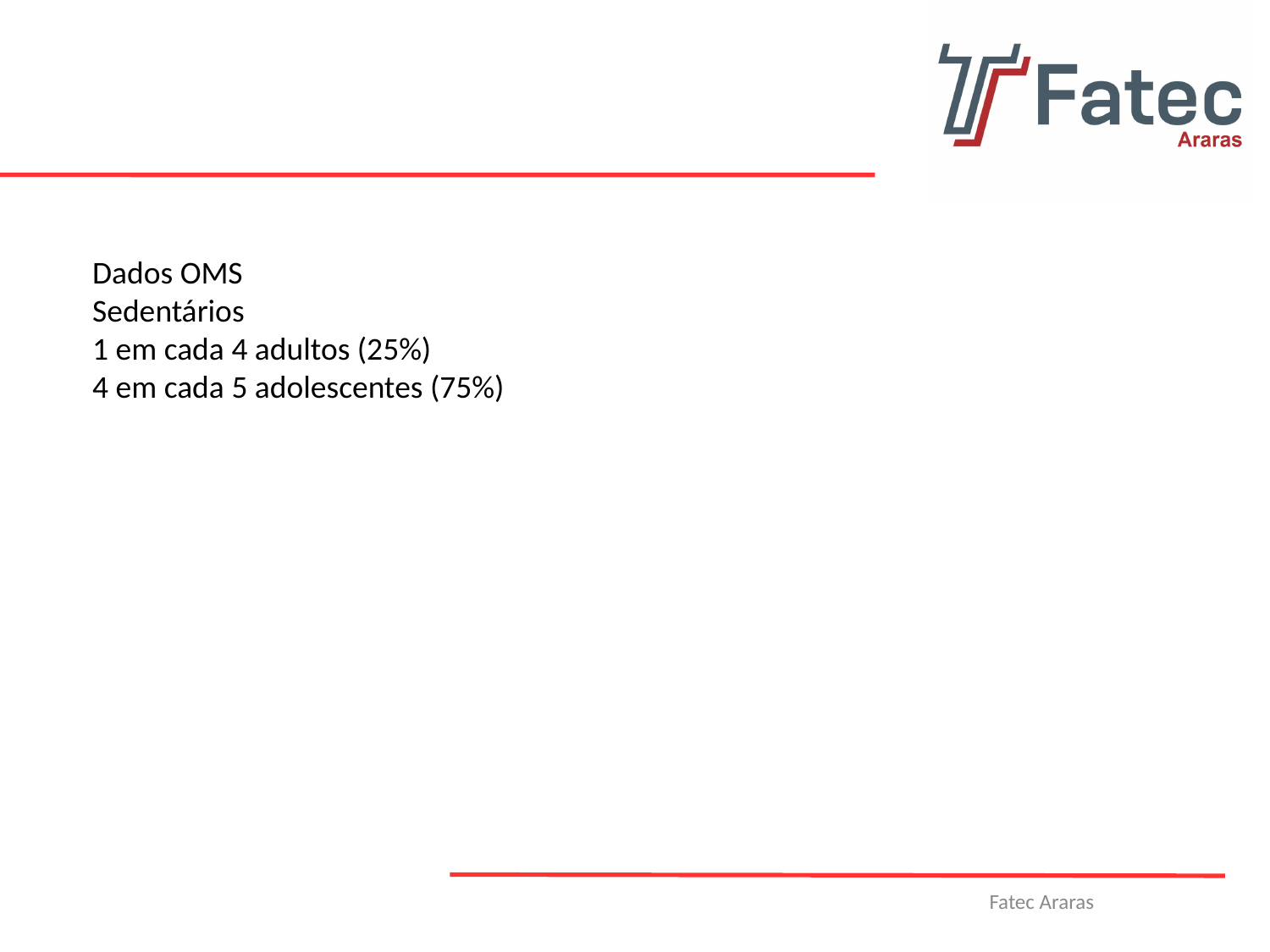

Dados OMS
Sedentários
1 em cada 4 adultos (25%)
4 em cada 5 adolescentes (75%)